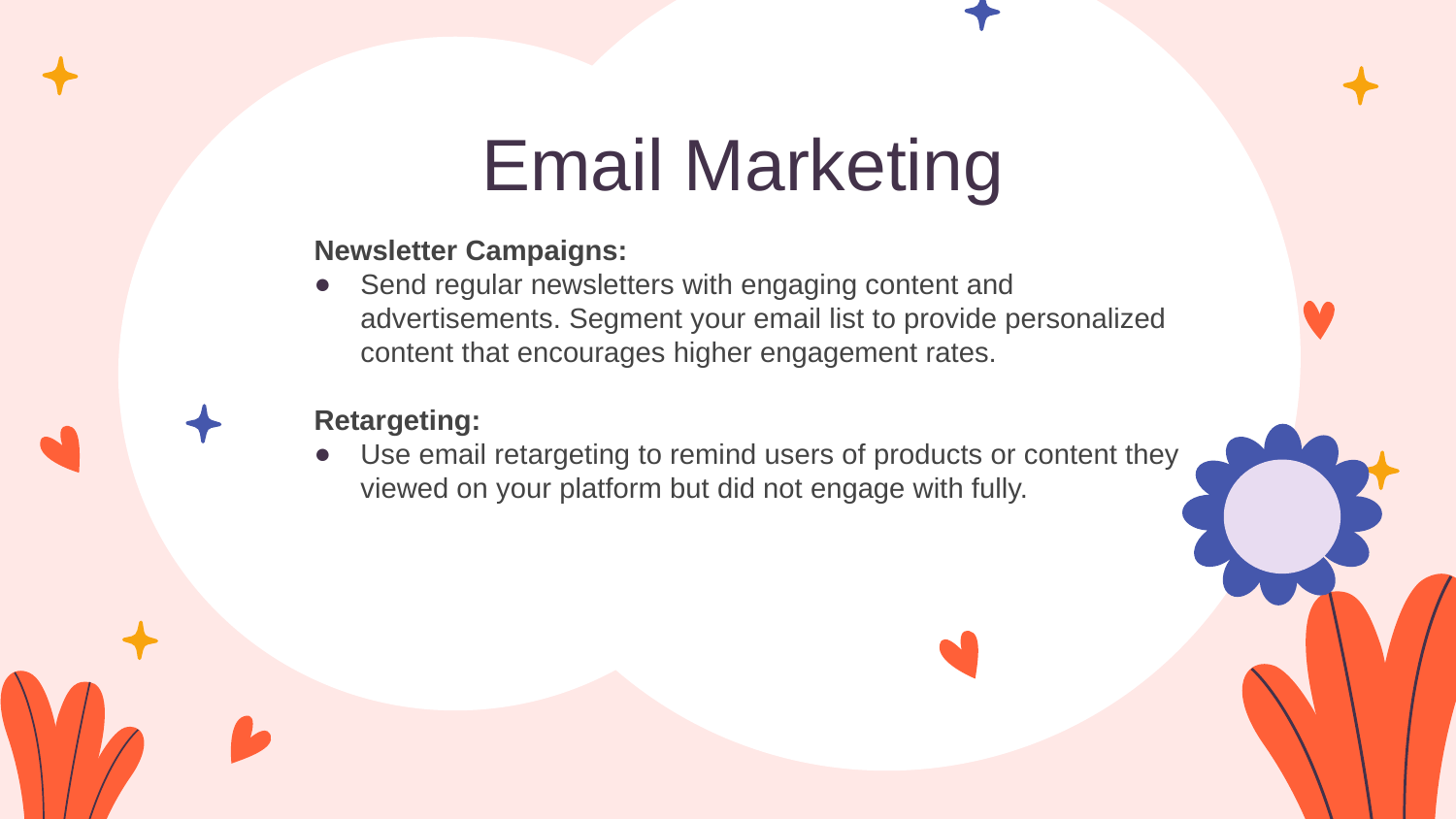

# Email Marketing
Newsletter Campaigns:
Send regular newsletters with engaging content and advertisements. Segment your email list to provide personalized content that encourages higher engagement rates.

Retargeting:
Use email retargeting to remind users of products or content they viewed on your platform but did not engage with fully.